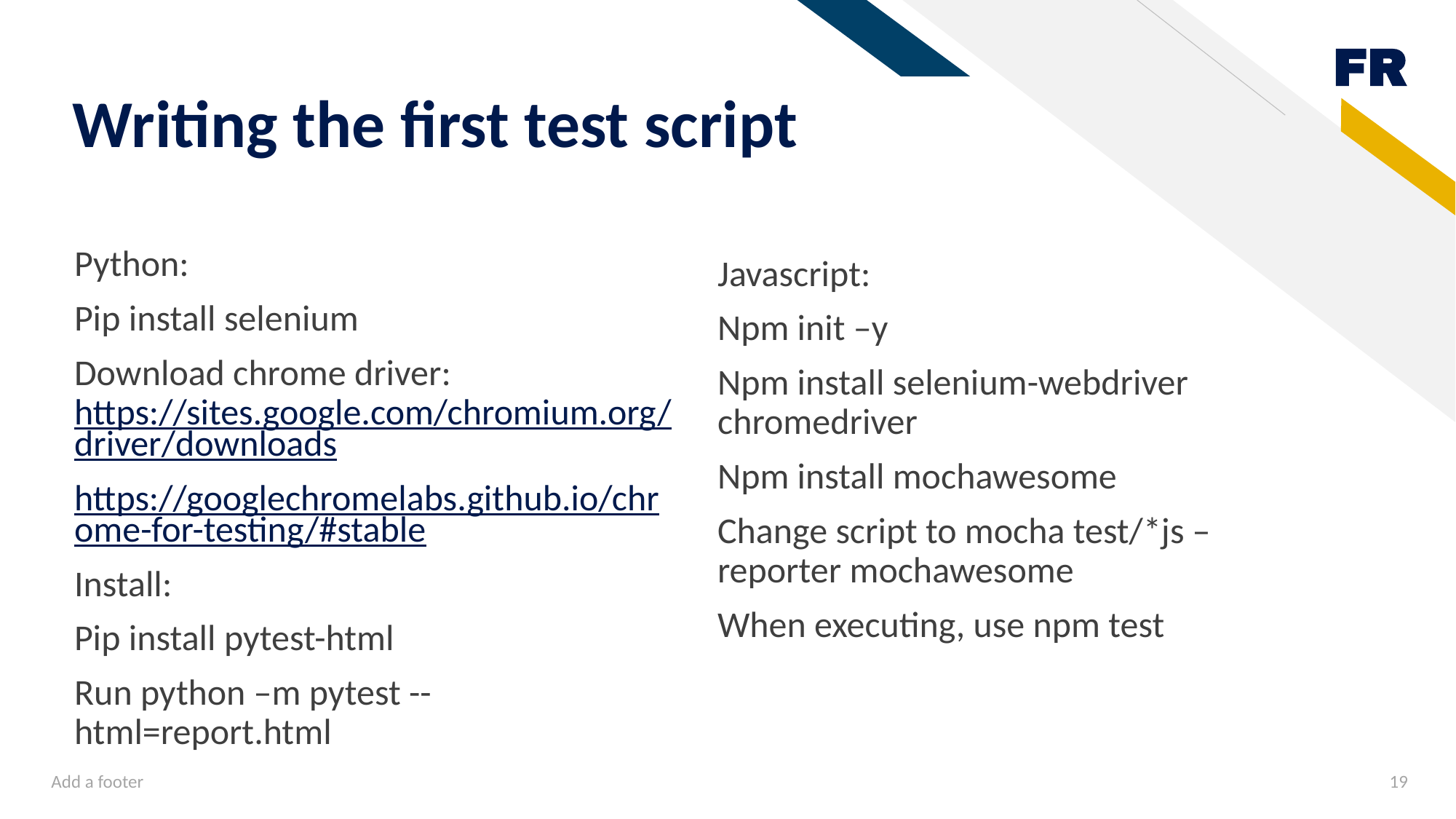

# Writing the first test script

Python:
Pip install selenium
Download chrome driver: https://sites.google.com/chromium.org/driver/downloads
https://googlechromelabs.github.io/chrome-for-testing/#stable
Install:
Pip install pytest-html
Run python –m pytest --html=report.html

Javascript:
Npm init –y
Npm install selenium-webdriver chromedriver
Npm install mochawesome
Change script to mocha test/*js –reporter mochawesome
When executing, use npm test

Add a footer
19